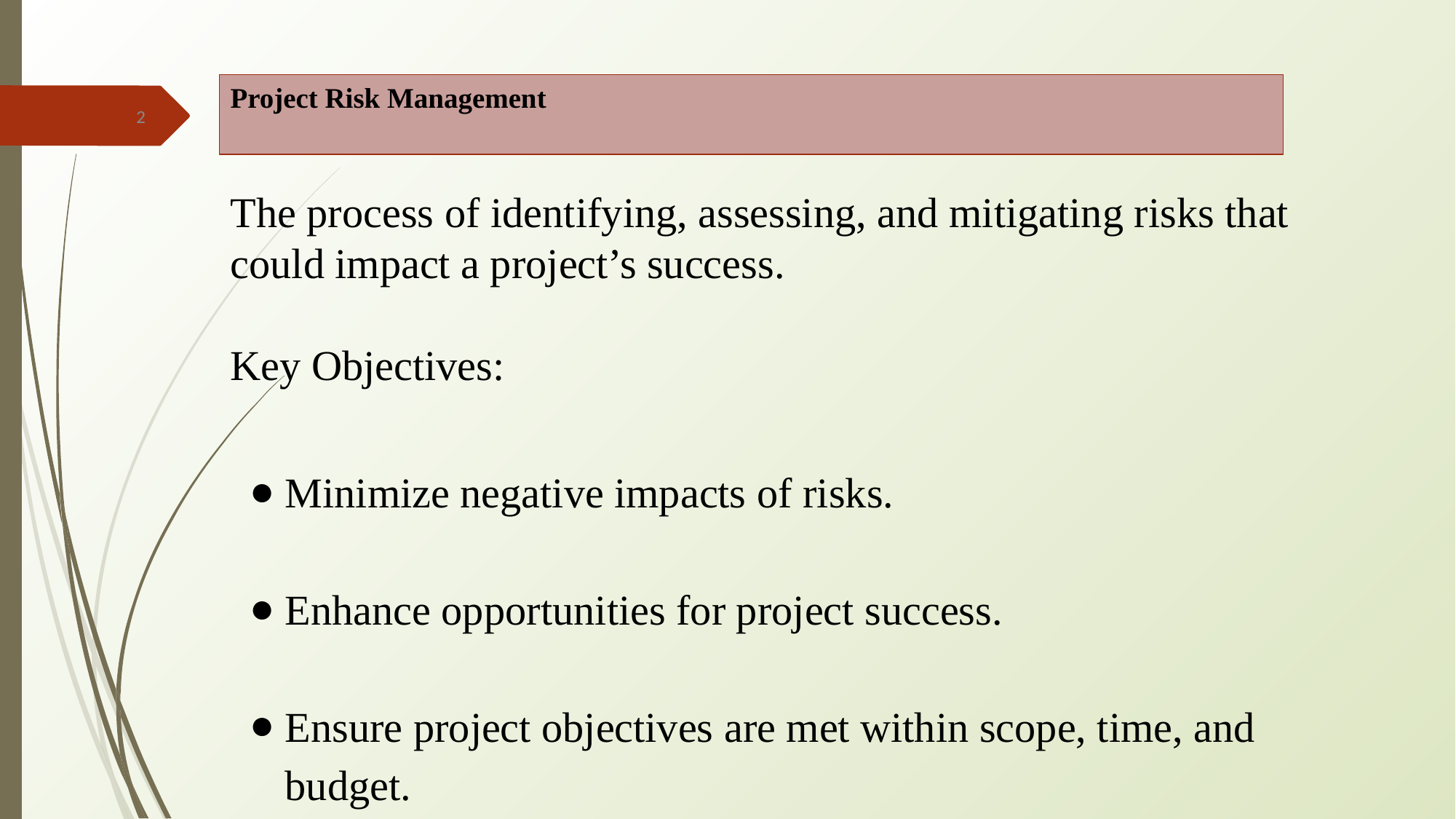

# Project Risk Management
2
The process of identifying, assessing, and mitigating risks that could impact a project’s success.
Key Objectives:
Minimize negative impacts of risks.
Enhance opportunities for project success.
Ensure project objectives are met within scope, time, and budget.